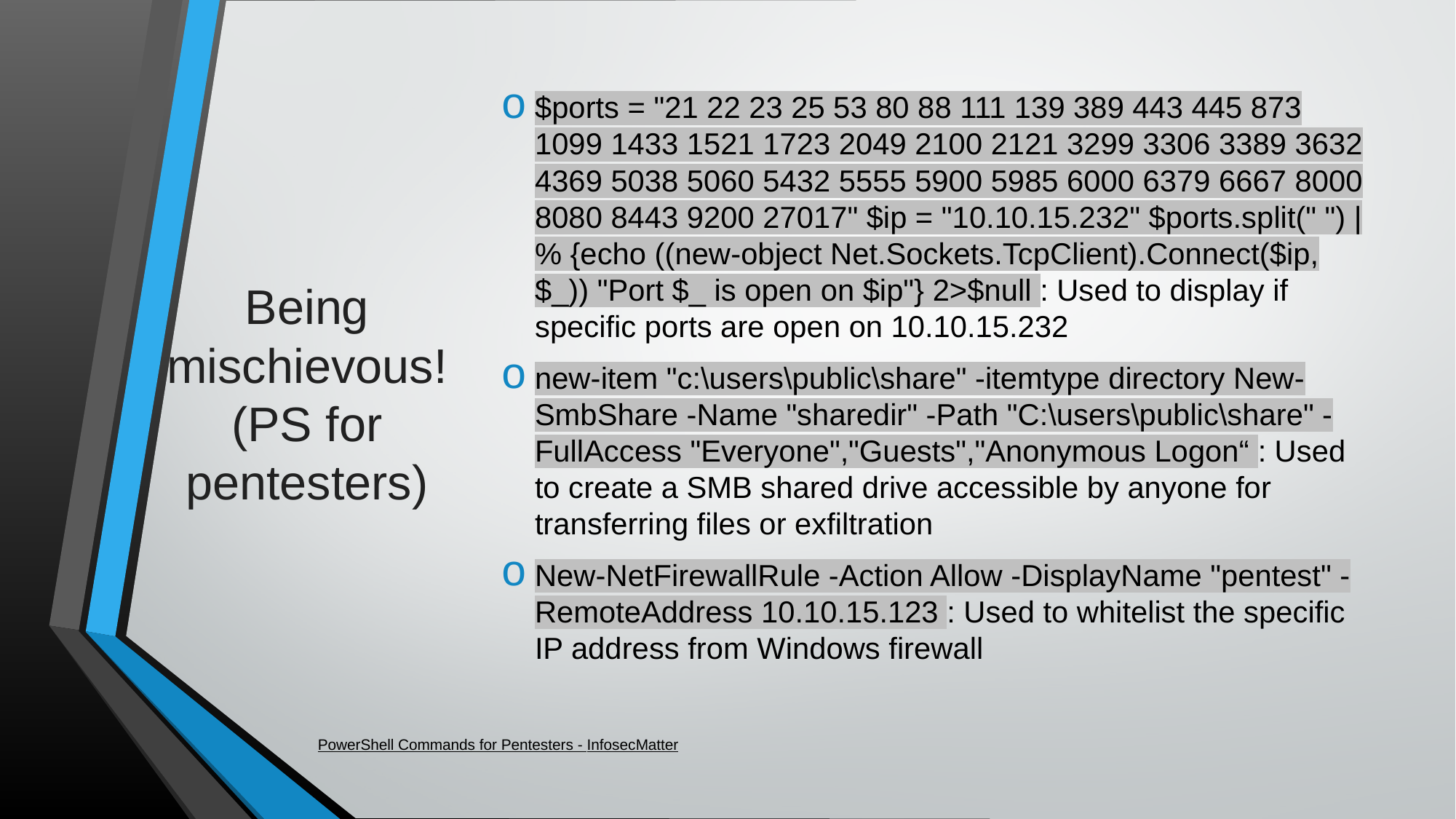

$ports = "21 22 23 25 53 80 88 111 139 389 443 445 873 1099 1433 1521 1723 2049 2100 2121 3299 3306 3389 3632 4369 5038 5060 5432 5555 5900 5985 6000 6379 6667 8000 8080 8443 9200 27017" $ip = "10.10.15.232" $ports.split(" ") | % {echo ((new-object Net.Sockets.TcpClient).Connect($ip,$_)) "Port $_ is open on $ip"} 2>$null : Used to display if specific ports are open on 10.10.15.232
new-item "c:\users\public\share" -itemtype directory New-SmbShare -Name "sharedir" -Path "C:\users\public\share" -FullAccess "Everyone","Guests","Anonymous Logon“ : Used to create a SMB shared drive accessible by anyone for transferring files or exfiltration
New-NetFirewallRule -Action Allow -DisplayName "pentest" -RemoteAddress 10.10.15.123 : Used to whitelist the specific IP address from Windows firewall
# Being mischievous! (PS for pentesters)
PowerShell Commands for Pentesters - InfosecMatter